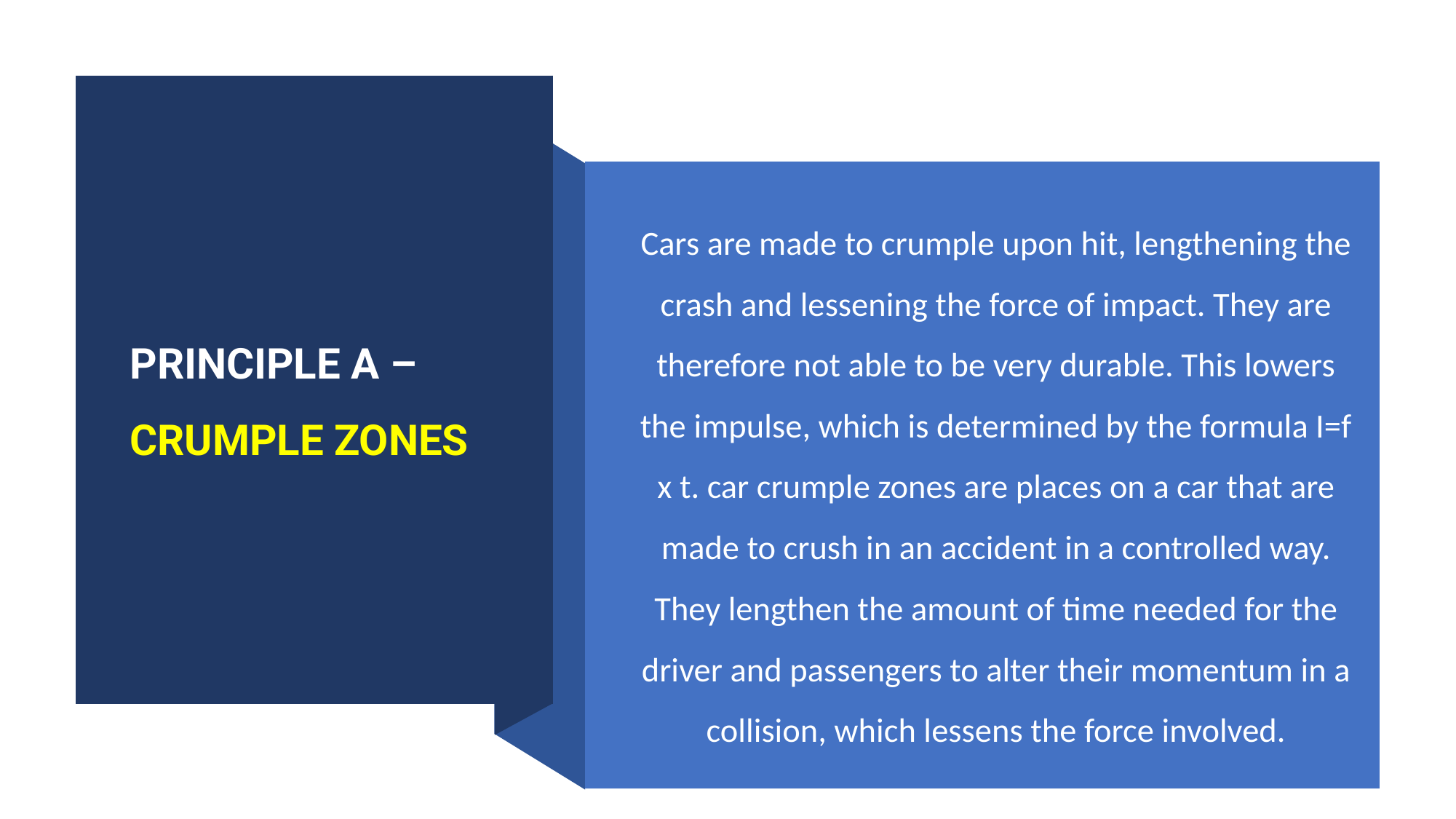

# PRINCIPLE A – CRUMPLE ZONES

Cars are made to crumple upon hit, lengthening the crash and lessening the force of impact. They are therefore not able to be very durable. This lowers the impulse, which is determined by the formula I=f x t. car crumple zones are places on a car that are made to crush in an accident in a controlled way. They lengthen the amount of time needed for the driver and passengers to alter their momentum in a collision, which lessens the force involved.